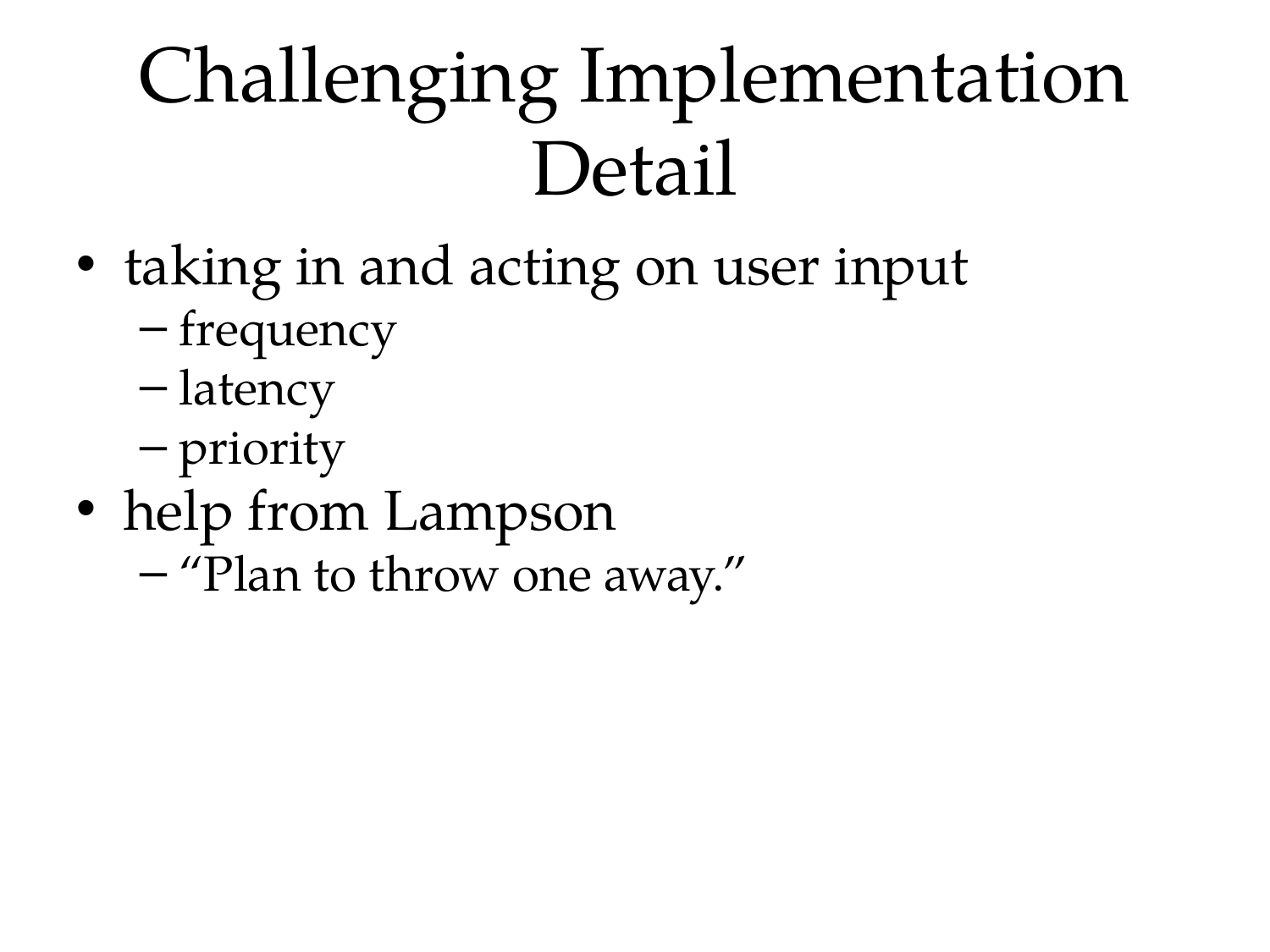

Challenging Implementation Detail
taking in and acting on user input
frequency
latency
priority
help from Lampson
“Plan to throw one away.”